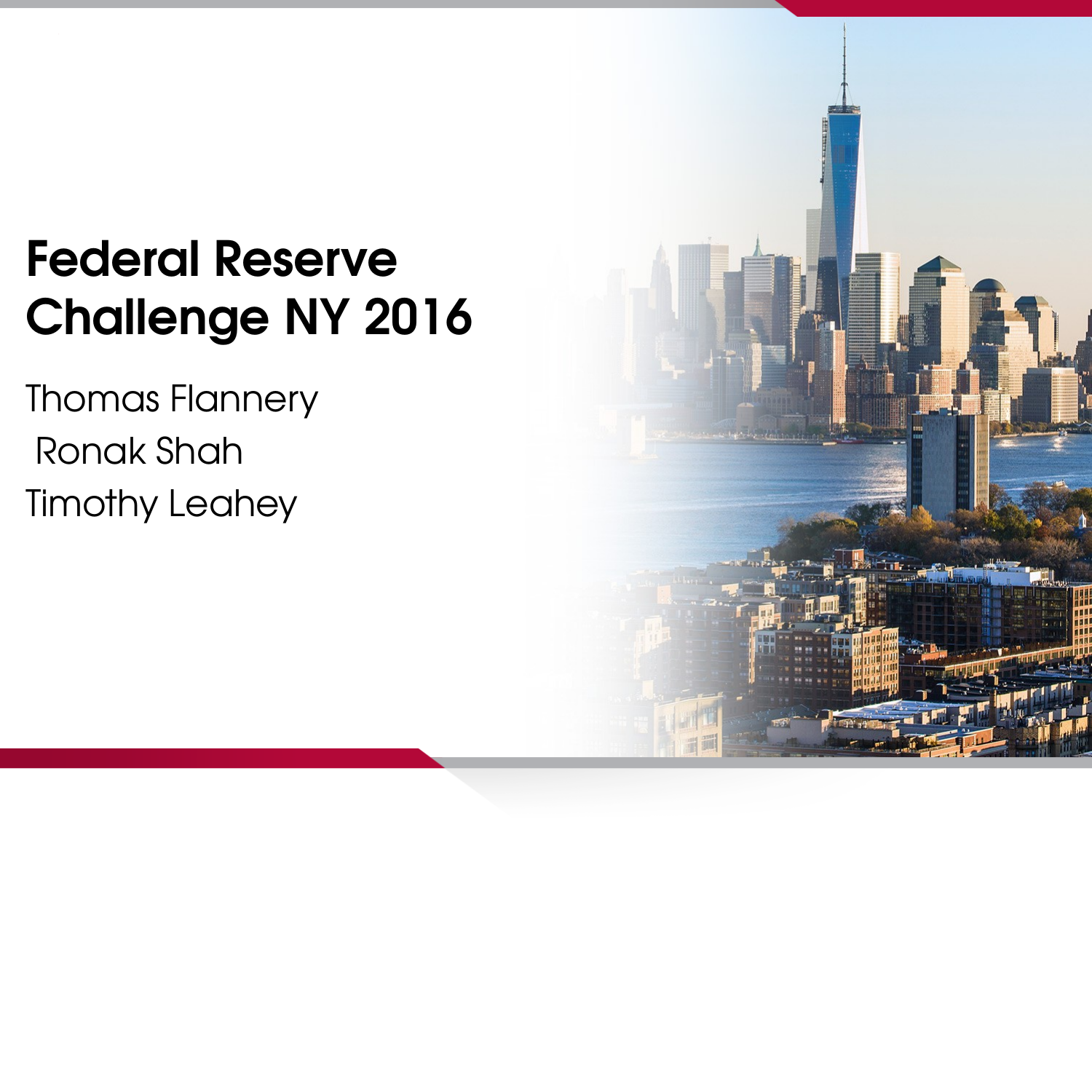

Federal Reserve  Challenge NY 2016
Thomas Flannery  Ronak Shah  Timothy Leahey